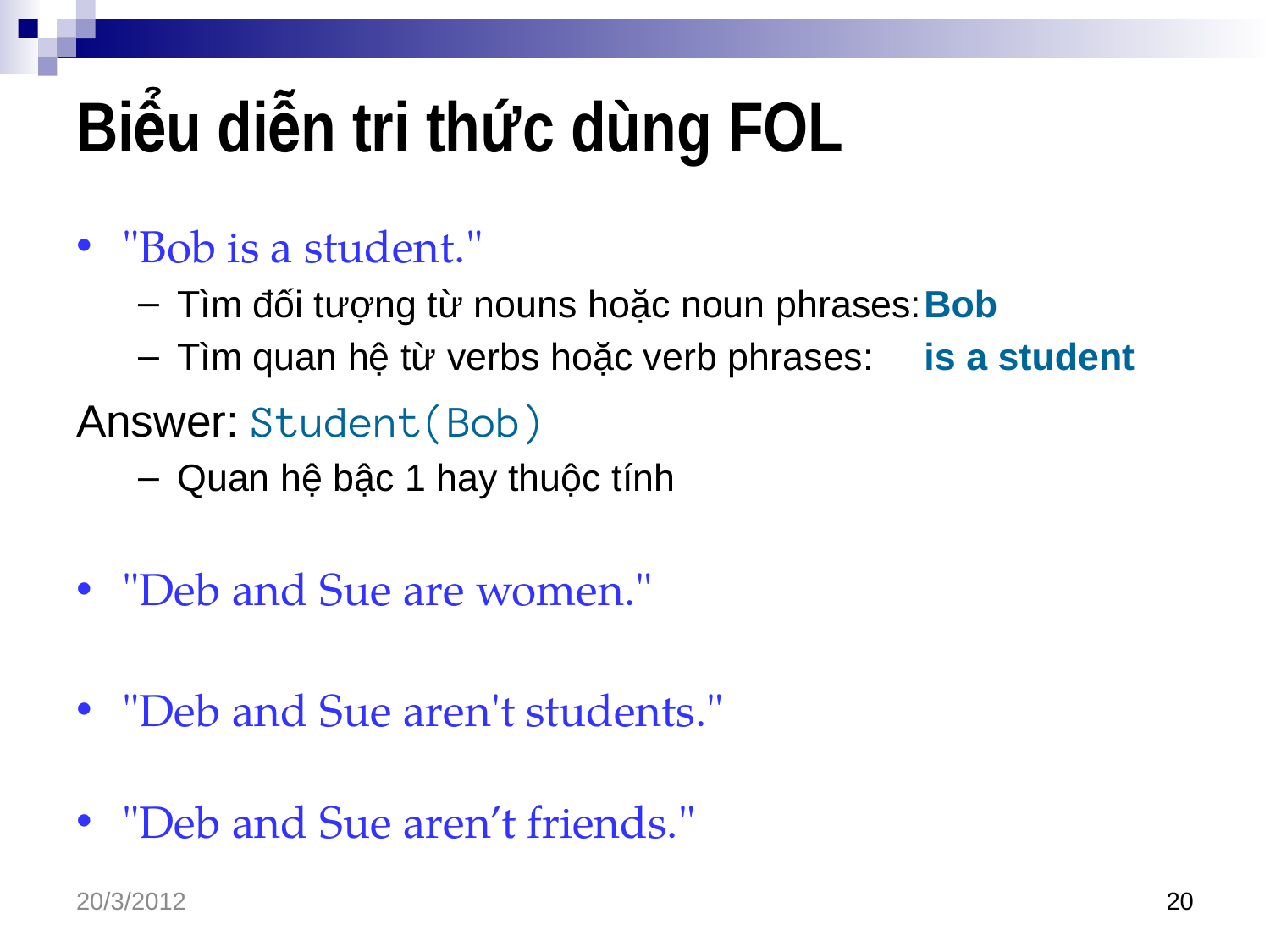

# Biểu diễn tri thức dùng FOL
"Bob is a student."
Tìm đối tượng từ nouns hoặc noun phrases:	Bob
Tìm quan hệ từ verbs hoặc verb phrases: 	is a student
Answer: Student(Bob)
Quan hệ bậc 1 hay thuộc tính

"Deb and Sue are women."

"Deb and Sue aren't students."

"Deb and Sue aren’t friends."

20/3/2012
20